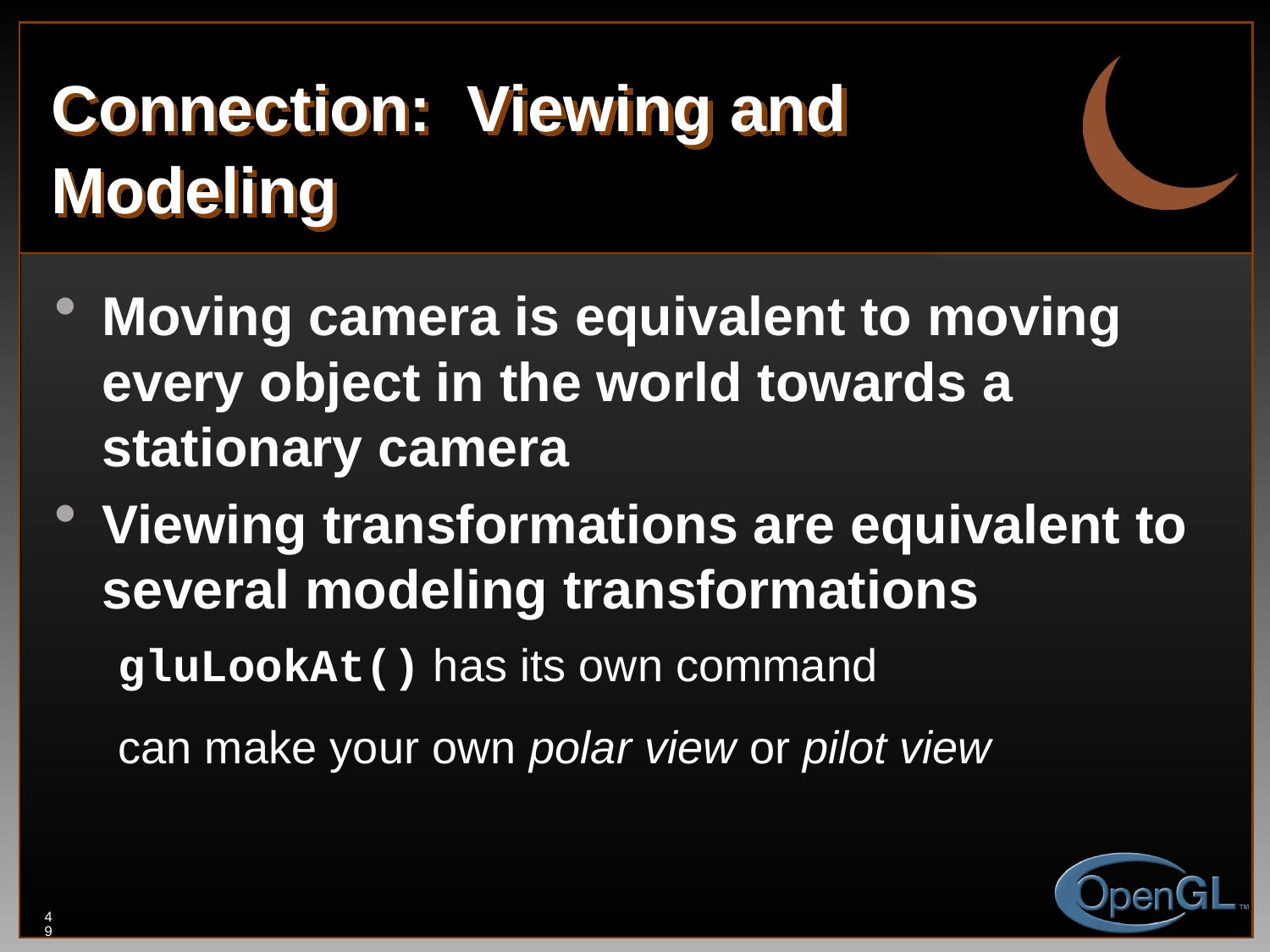

# Connection:  Viewing and Modeling
Moving camera is equivalent to moving every object in the world towards a stationary camera
Viewing transformations are equivalent to several modeling transformations
gluLookAt() has its own command
can make your own polar view or pilot view
49